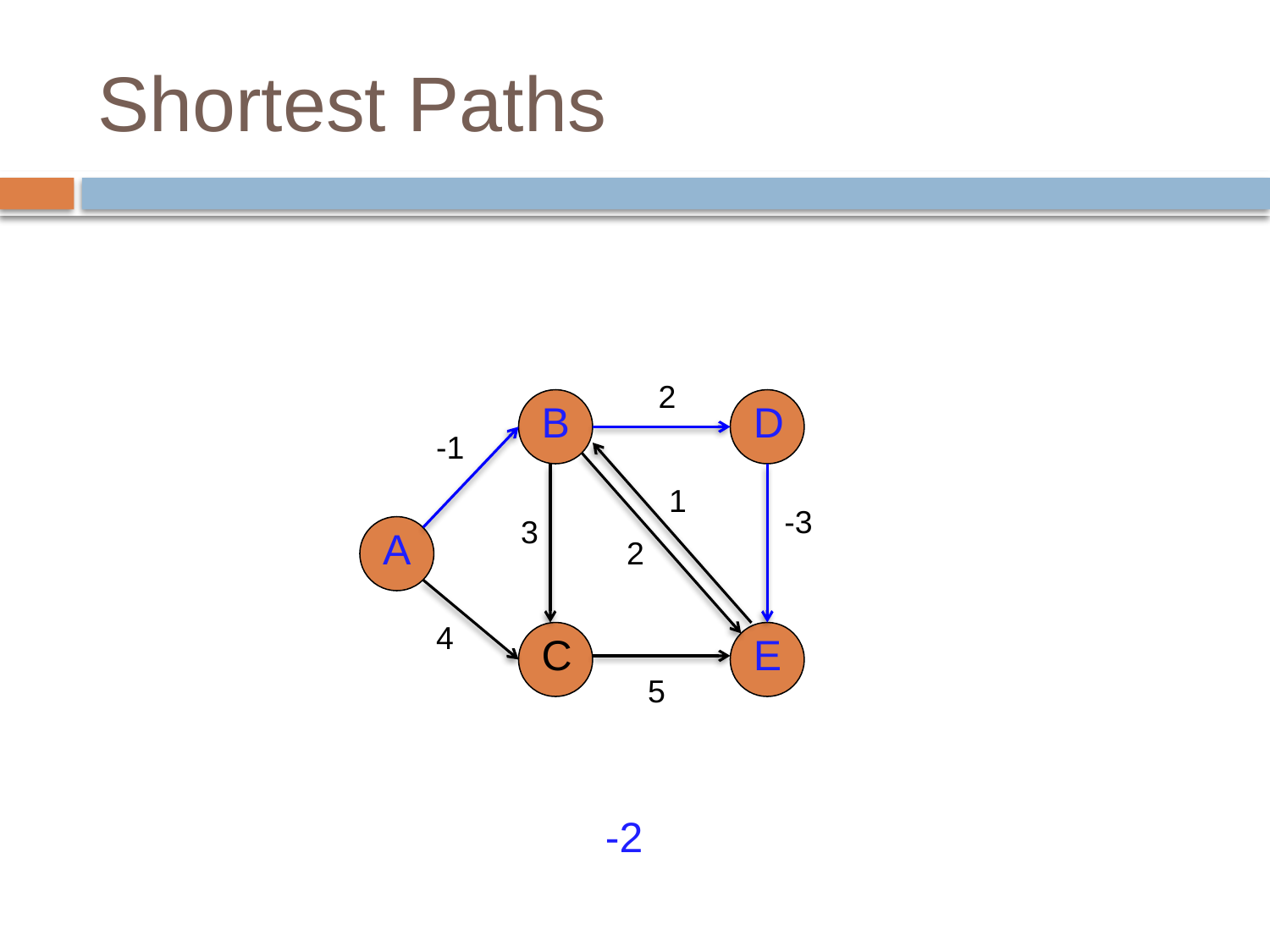

# Shortest Paths
2

B

D
-1
1
-3
3

A
2
4

C

E
5
-2